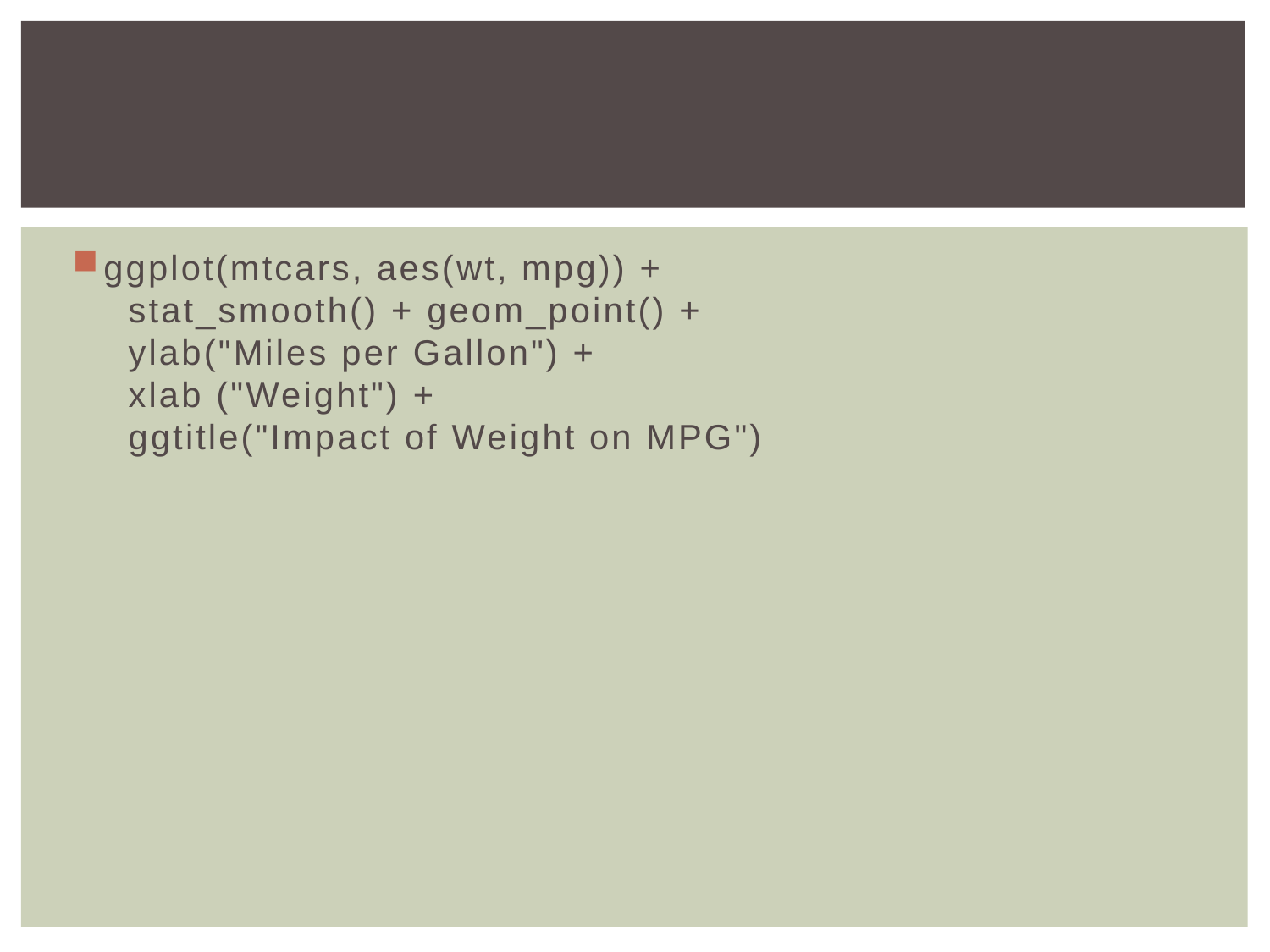

#
ggplot(mtcars, aes(wt, mpg)) +
  stat_smooth() + geom_point() +
  ylab("Miles per Gallon") +
  xlab ("Weight") +
  ggtitle("Impact of Weight on MPG")